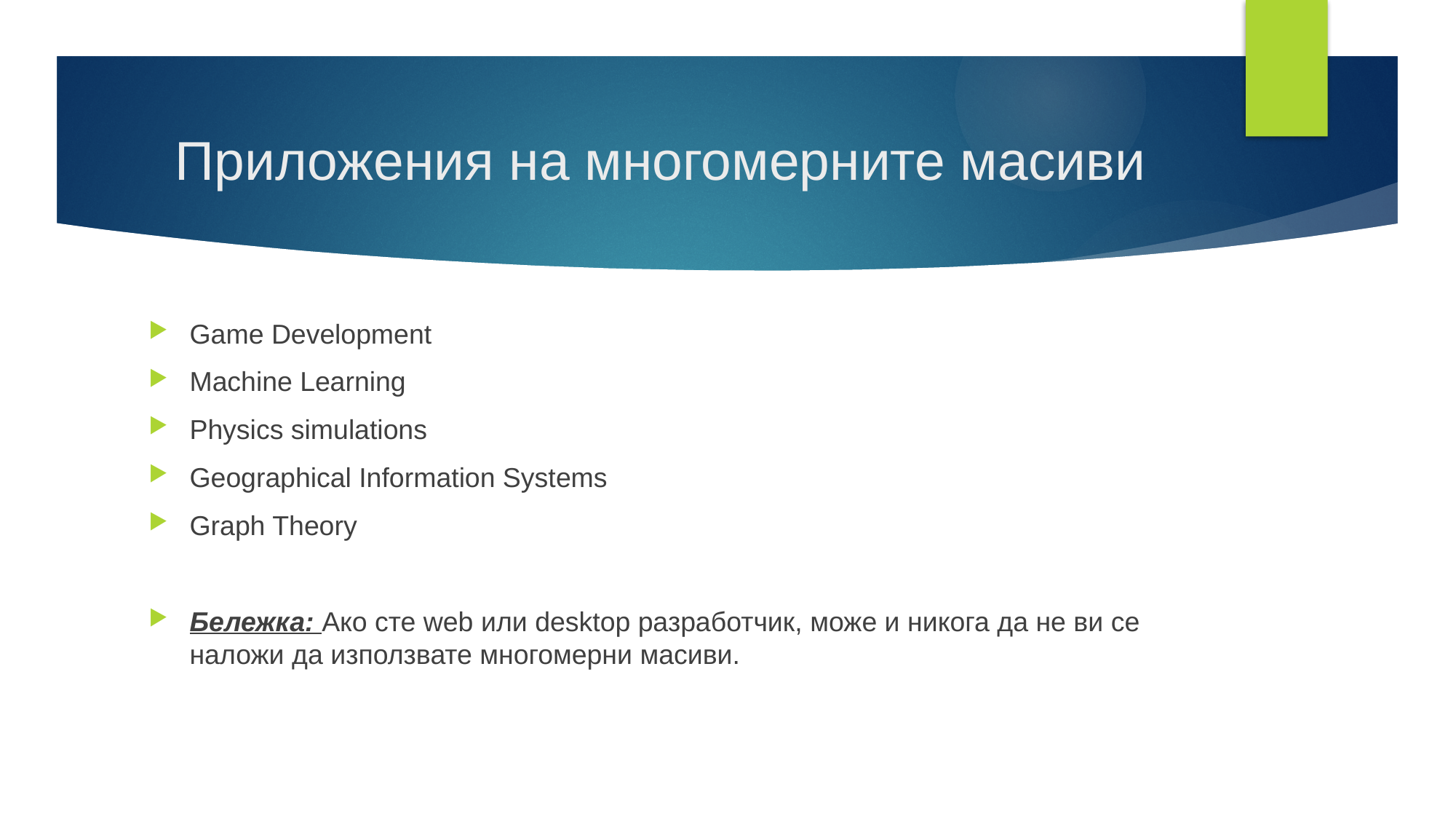

# Приложения на многомерните масиви
Game Development
Machine Learning
Physics simulations
Geographical Information Systems
Graph Theory

Бележка: Ако сте web или desktop разработчик, може и никога да не ви се наложи да използвате многомерни масиви.